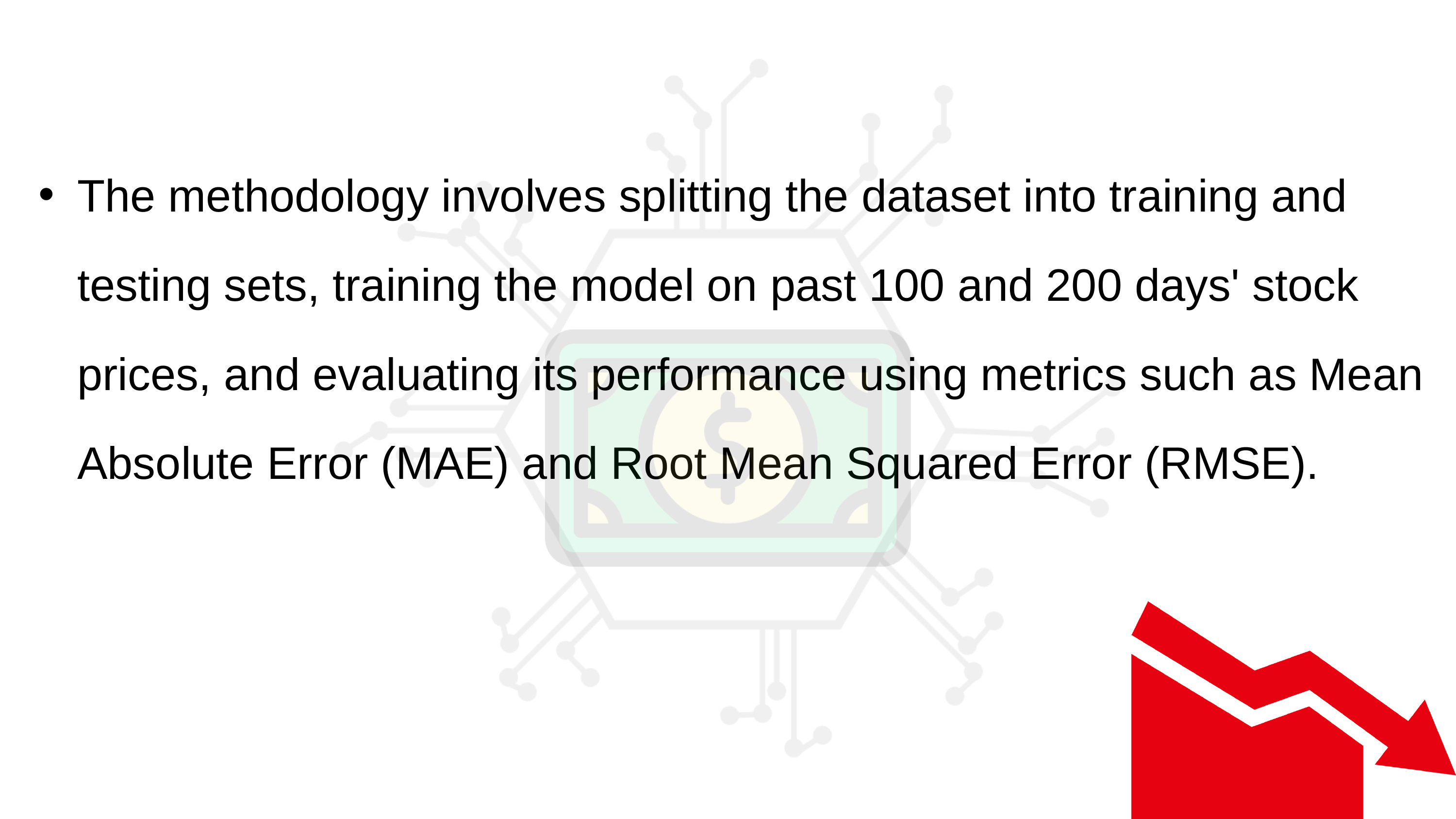

The methodology involves splitting the dataset into training and testing sets, training the model on past 100 and 200 days' stock prices, and evaluating its performance using metrics such as Mean Absolute Error (MAE) and Root Mean Squared Error (RMSE).